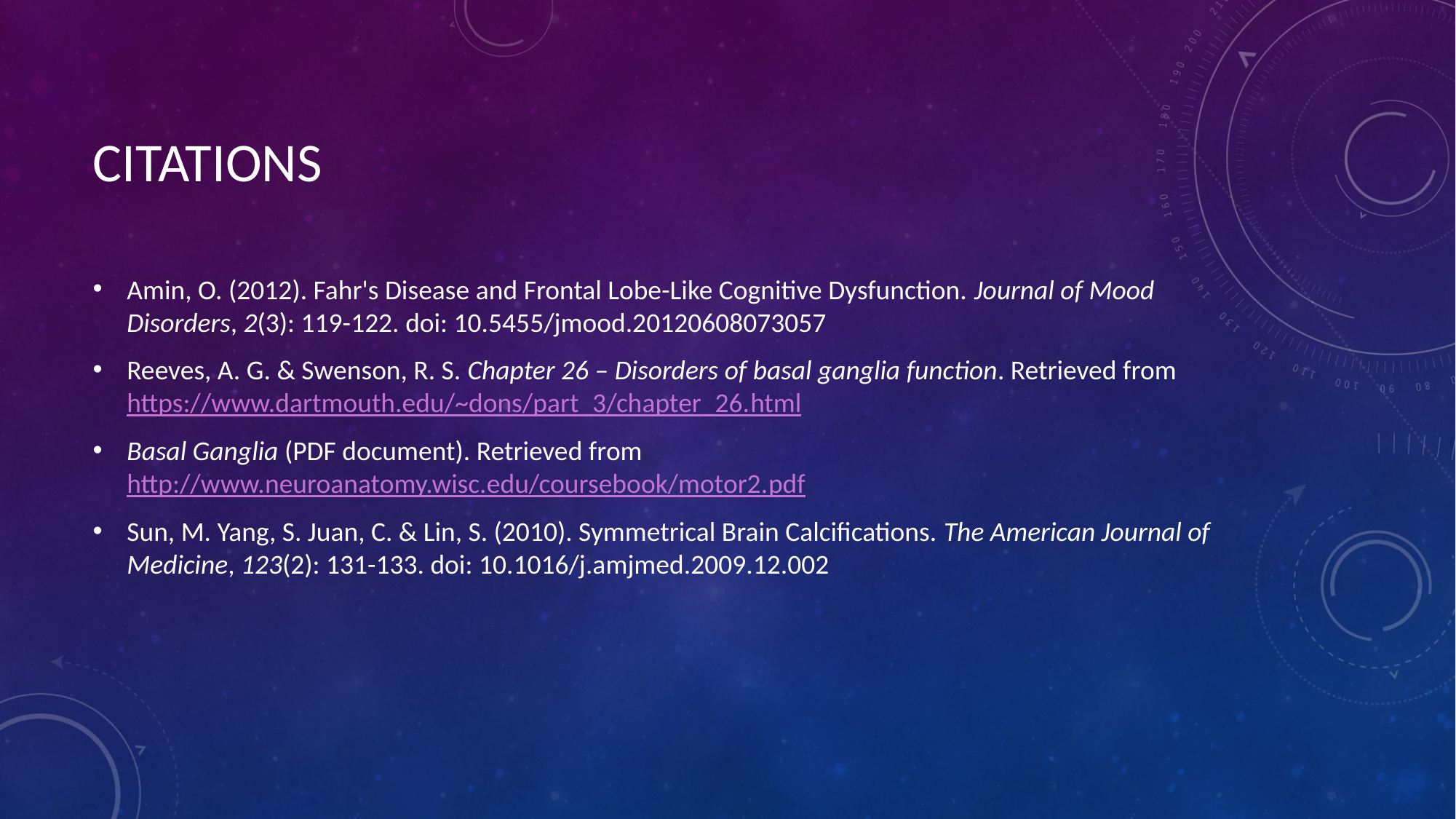

# Citations
Amin, O. (2012). Fahr's Disease and Frontal Lobe-Like Cognitive Dysfunction. Journal of Mood Disorders, 2(3): 119-122. doi: 10.5455/jmood.20120608073057
Reeves, A. G. & Swenson, R. S. Chapter 26 – Disorders of basal ganglia function. Retrieved from https://www.dartmouth.edu/~dons/part_3/chapter_26.html
Basal Ganglia (PDF document). Retrieved from http://www.neuroanatomy.wisc.edu/coursebook/motor2.pdf
Sun, M. Yang, S. Juan, C. & Lin, S. (2010). Symmetrical Brain Calcifications. The American Journal of Medicine, 123(2): 131-133. doi: 10.1016/j.amjmed.2009.12.002